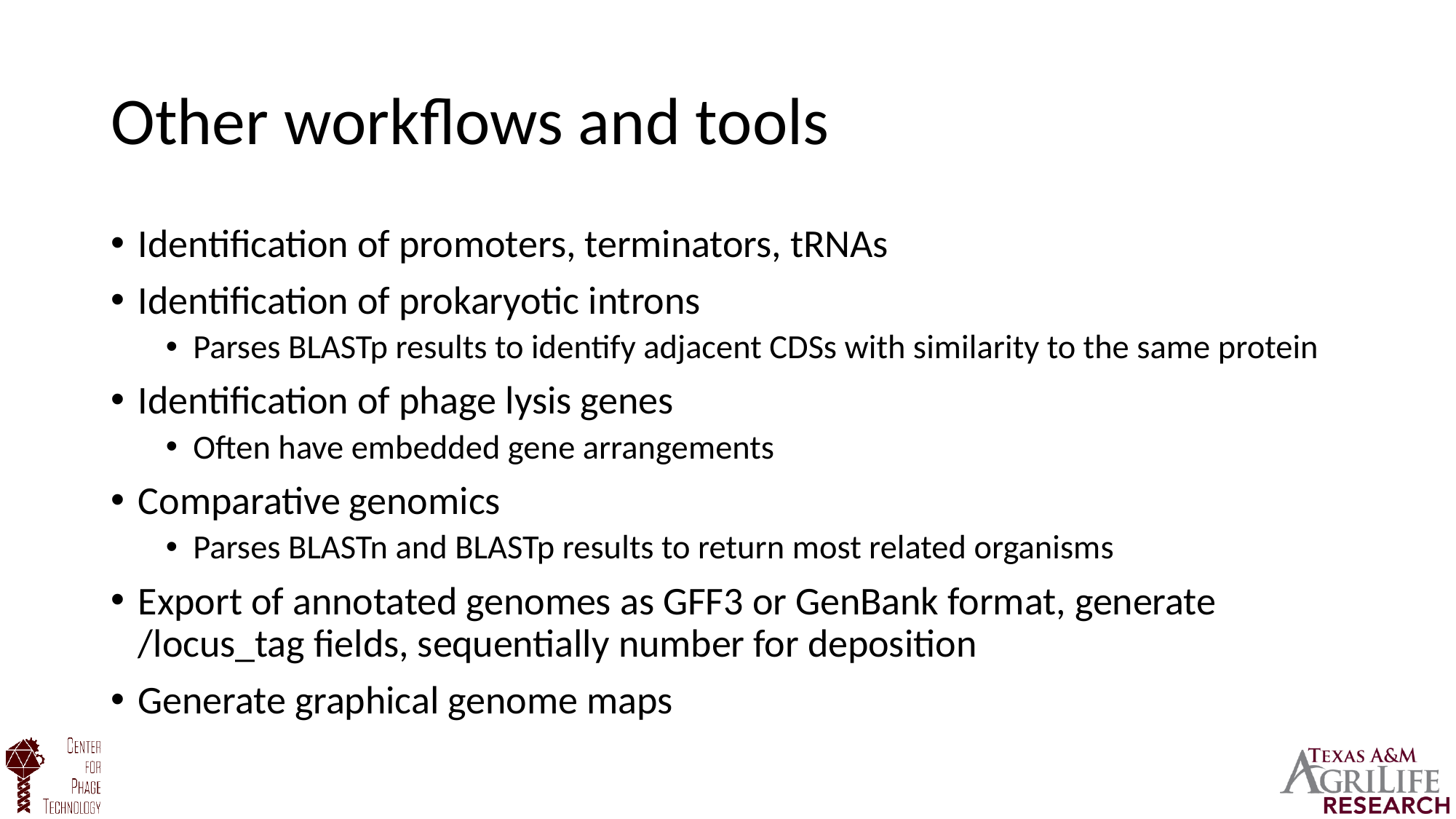

# Other workflows and tools
Identification of promoters, terminators, tRNAs
Identification of prokaryotic introns
Parses BLASTp results to identify adjacent CDSs with similarity to the same protein
Identification of phage lysis genes
Often have embedded gene arrangements
Comparative genomics
Parses BLASTn and BLASTp results to return most related organisms
Export of annotated genomes as GFF3 or GenBank format, generate /locus_tag fields, sequentially number for deposition
Generate graphical genome maps